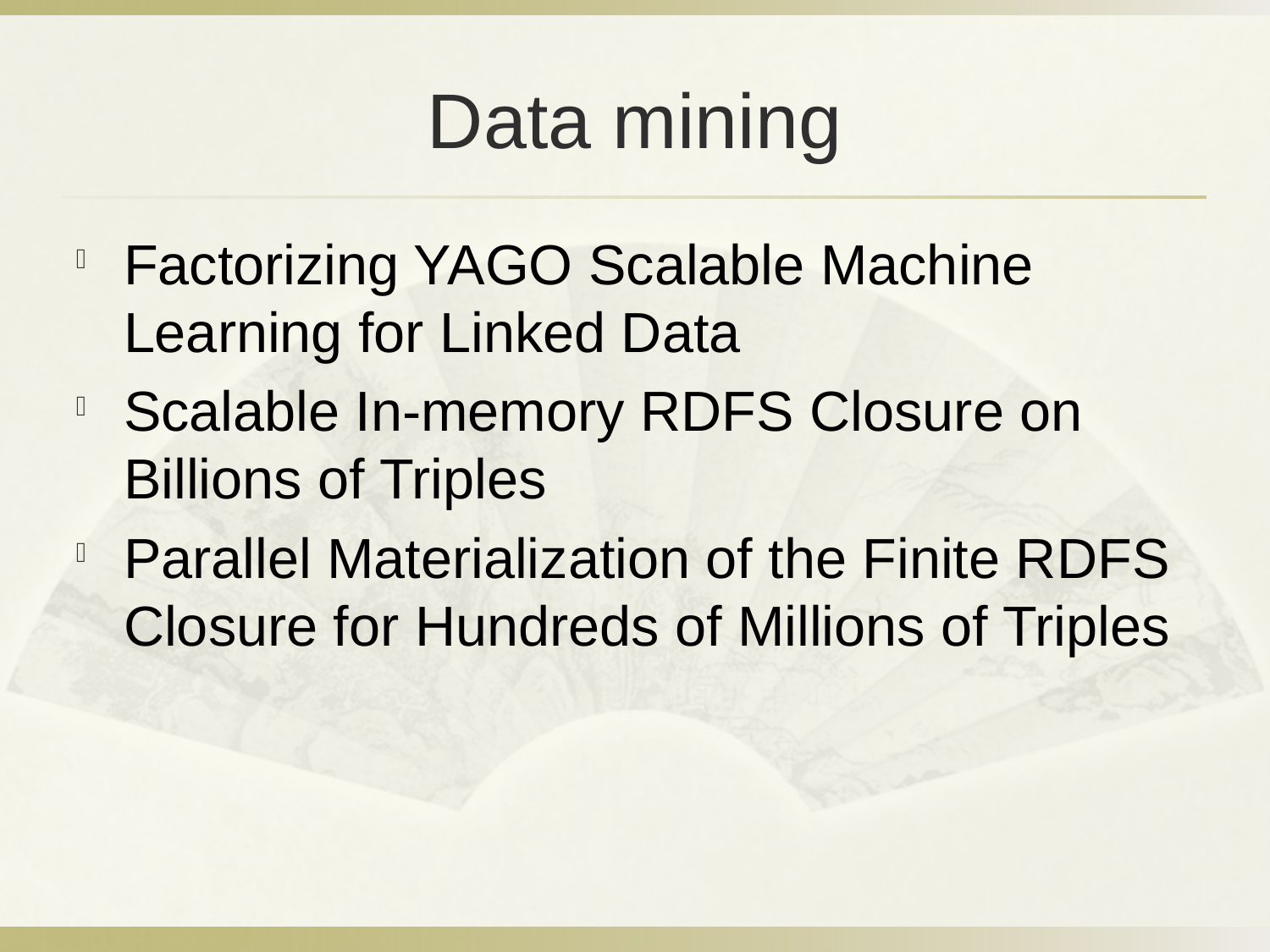

# Data mining
Factorizing YAGO Scalable Machine Learning for Linked Data
Scalable In-memory RDFS Closure on Billions of Triples
Parallel Materialization of the Finite RDFS Closure for Hundreds of Millions of Triples